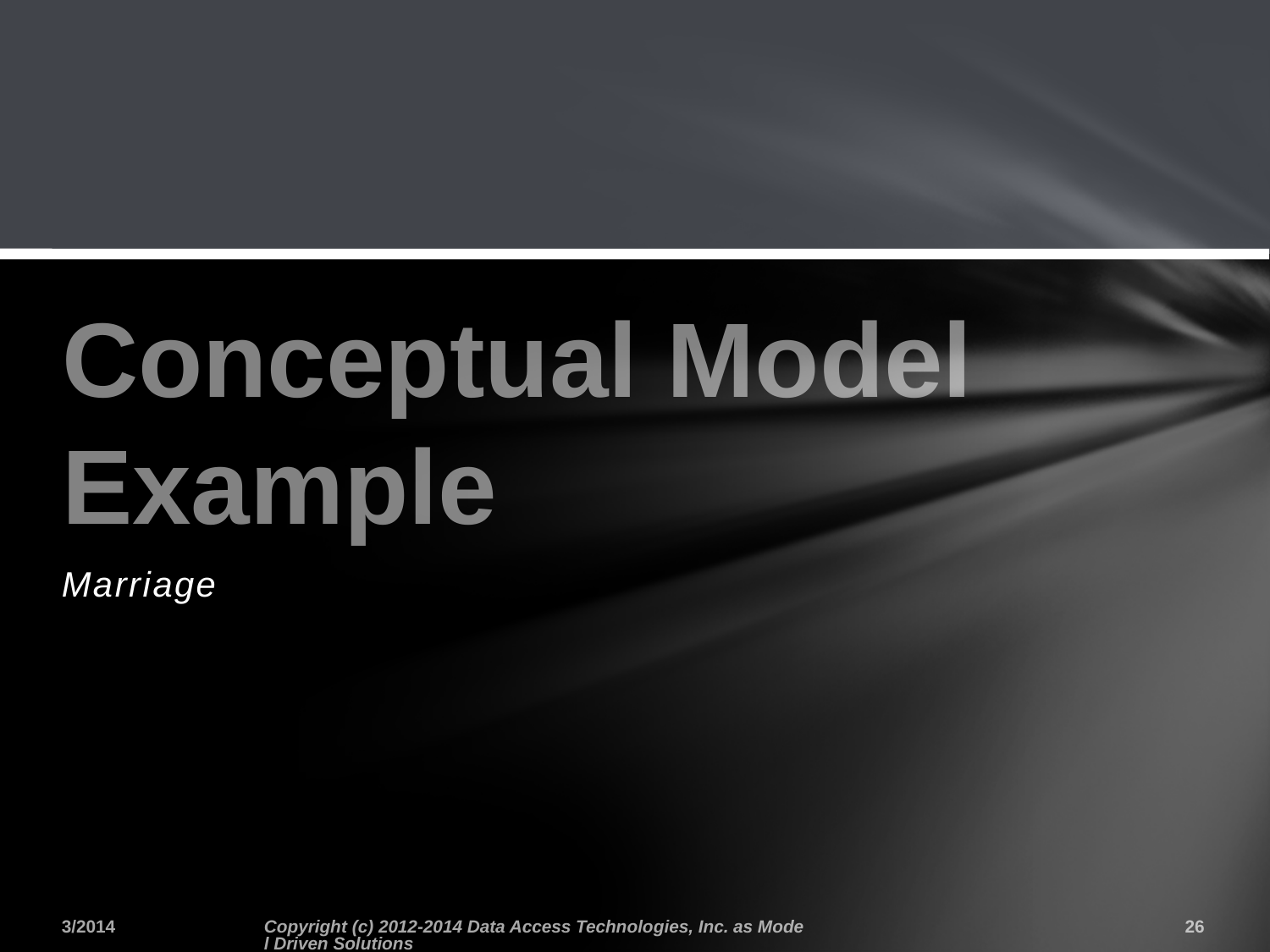

# Conceptual Model Example
Marriage
3/2014
Copyright (c) 2012-2014 Data Access Technologies, Inc. as Model Driven Solutions
26